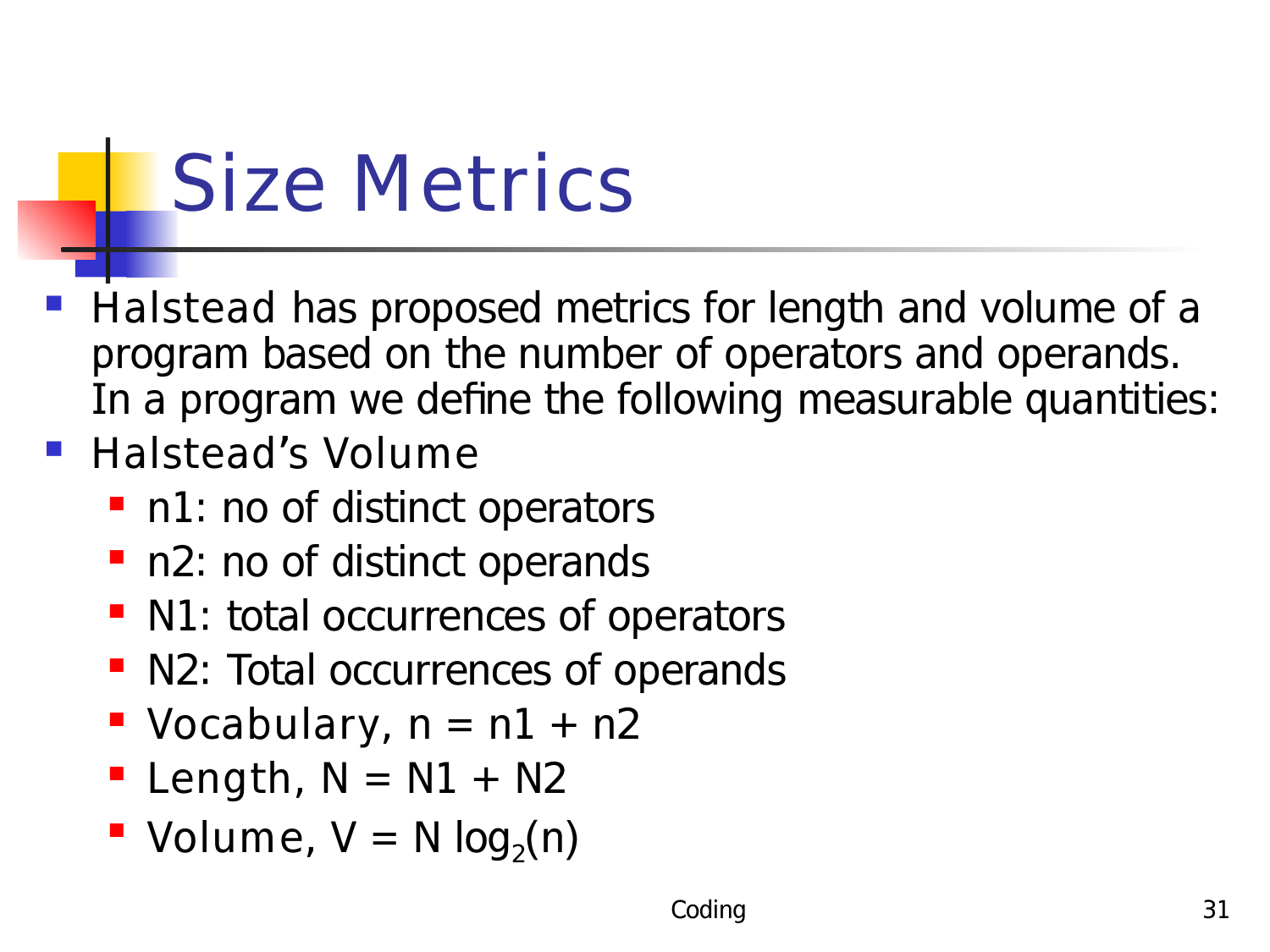

# Size Metrics
Halstead has proposed metrics for length and volume of a program based on the number of operators and operands. In a program we define the following measurable quantities:
Halstead’s Volume
n1: no of distinct operators
n2: no of distinct operands
N1: total occurrences of operators
N2: Total occurrences of operands
Vocabulary, n = n1 + n2
Length, N = N1 + N2
Volume, V = N log2(n)

Coding
31